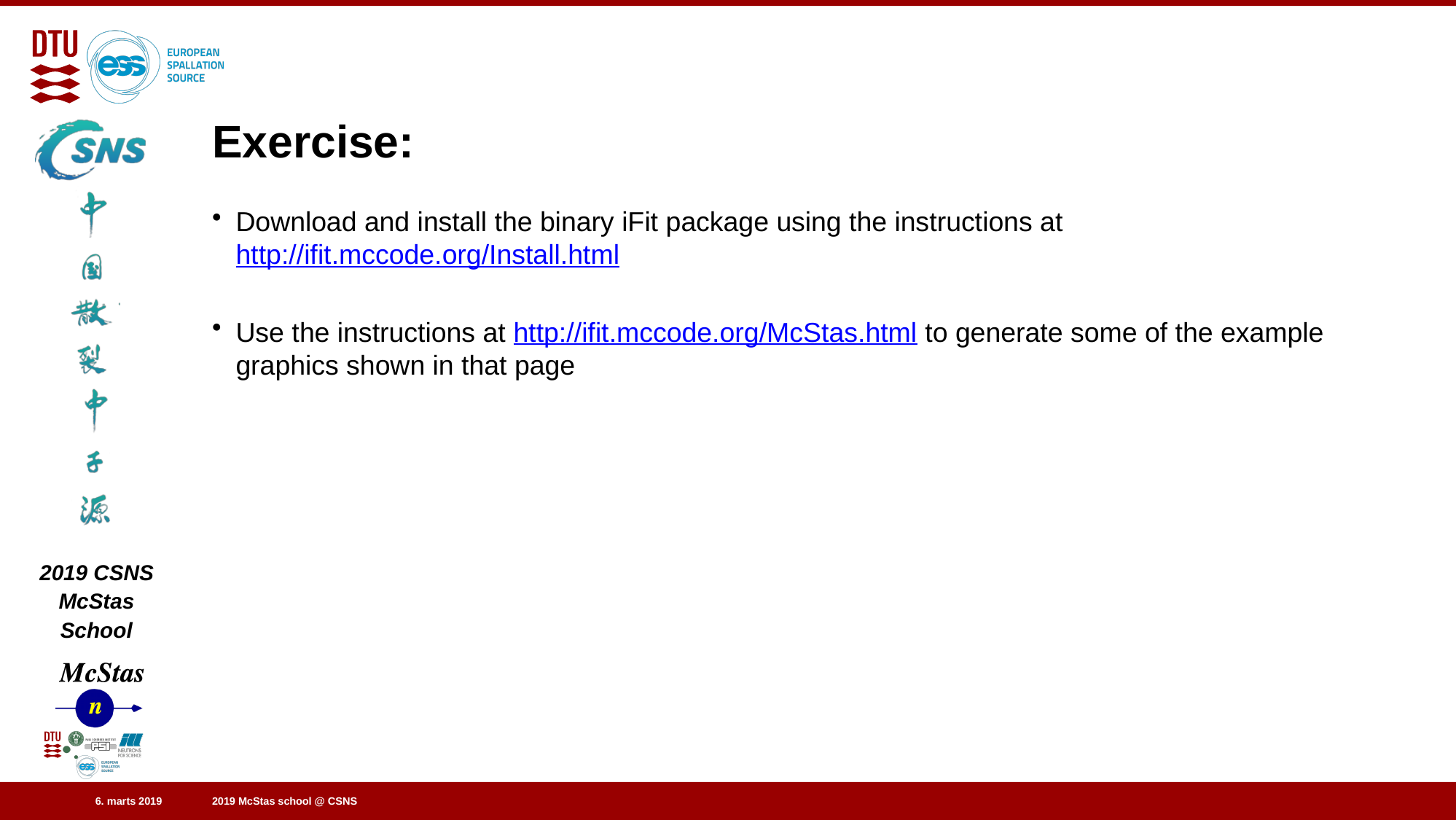

# Exercise:
Download and install the binary iFit package using the instructions at
http://ifit.mccode.org/Install.html

Use the instructions at http://ifit.mccode.org/McStas.html to generate some of the example graphics shown in that page
7